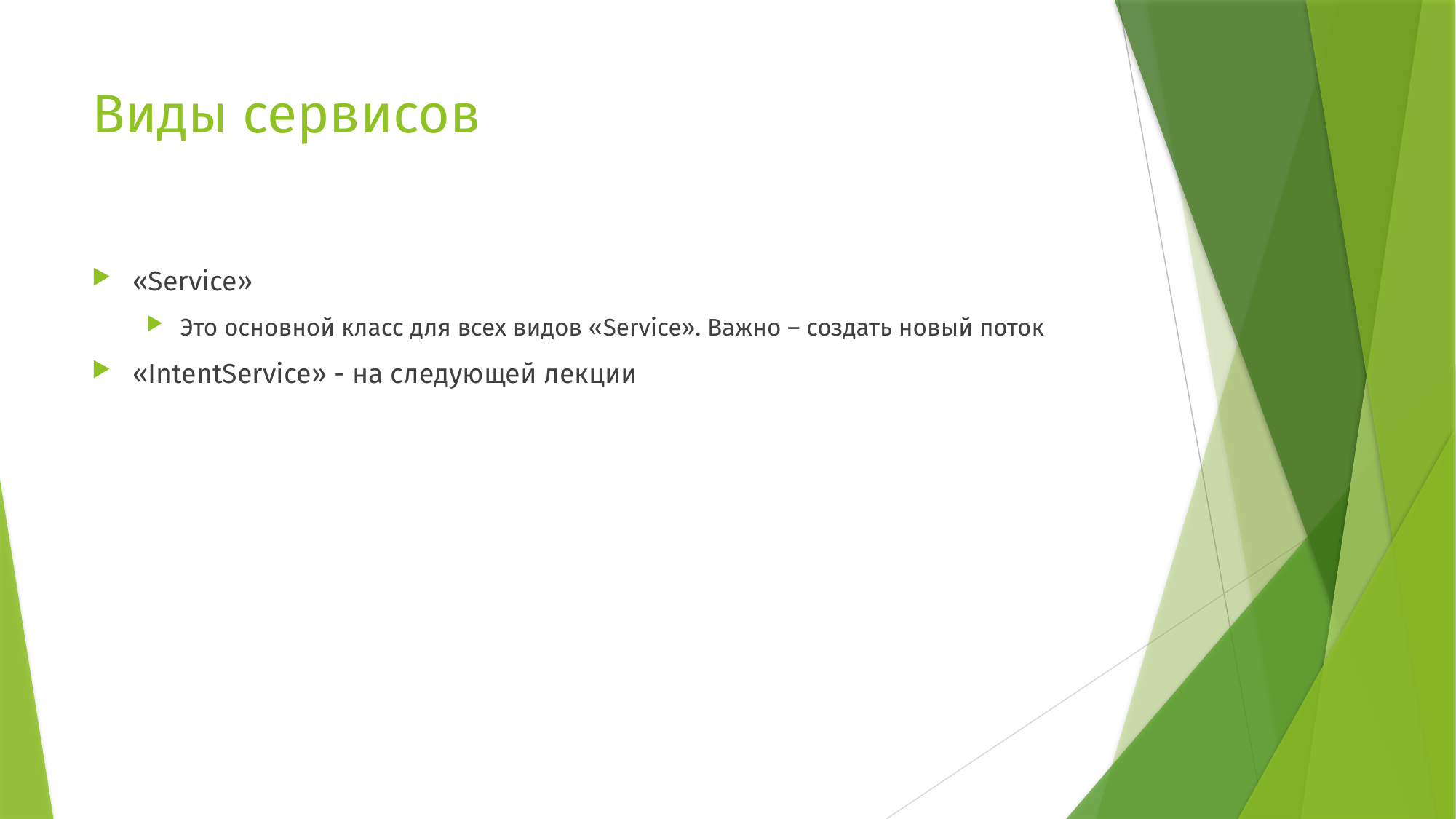

# Виды сервисов
«Service»
Это основной класс для всех видов «Service». Важно – создать новый поток
«IntentService» - на следующей лекции